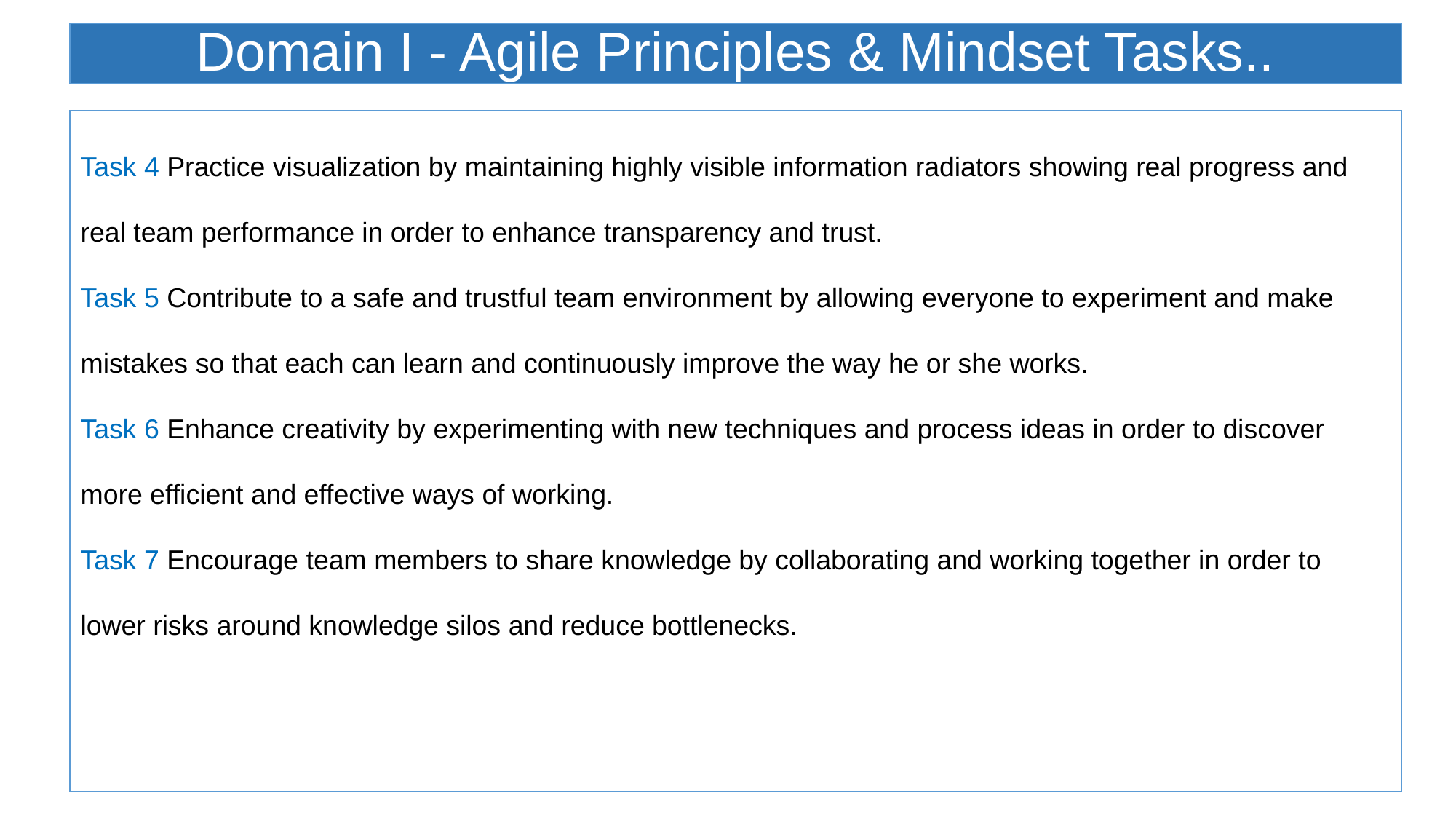

# Domain I - Agile Principles & Mindset Tasks..
Task 4 Practice visualization by maintaining highly visible information radiators showing real progress and real team performance in order to enhance transparency and trust.
Task 5 Contribute to a safe and trustful team environment by allowing everyone to experiment and make mistakes so that each can learn and continuously improve the way he or she works.
Task 6 Enhance creativity by experimenting with new techniques and process ideas in order to discover more efficient and effective ways of working.
Task 7 Encourage team members to share knowledge by collaborating and working together in order to lower risks around knowledge silos and reduce bottlenecks.